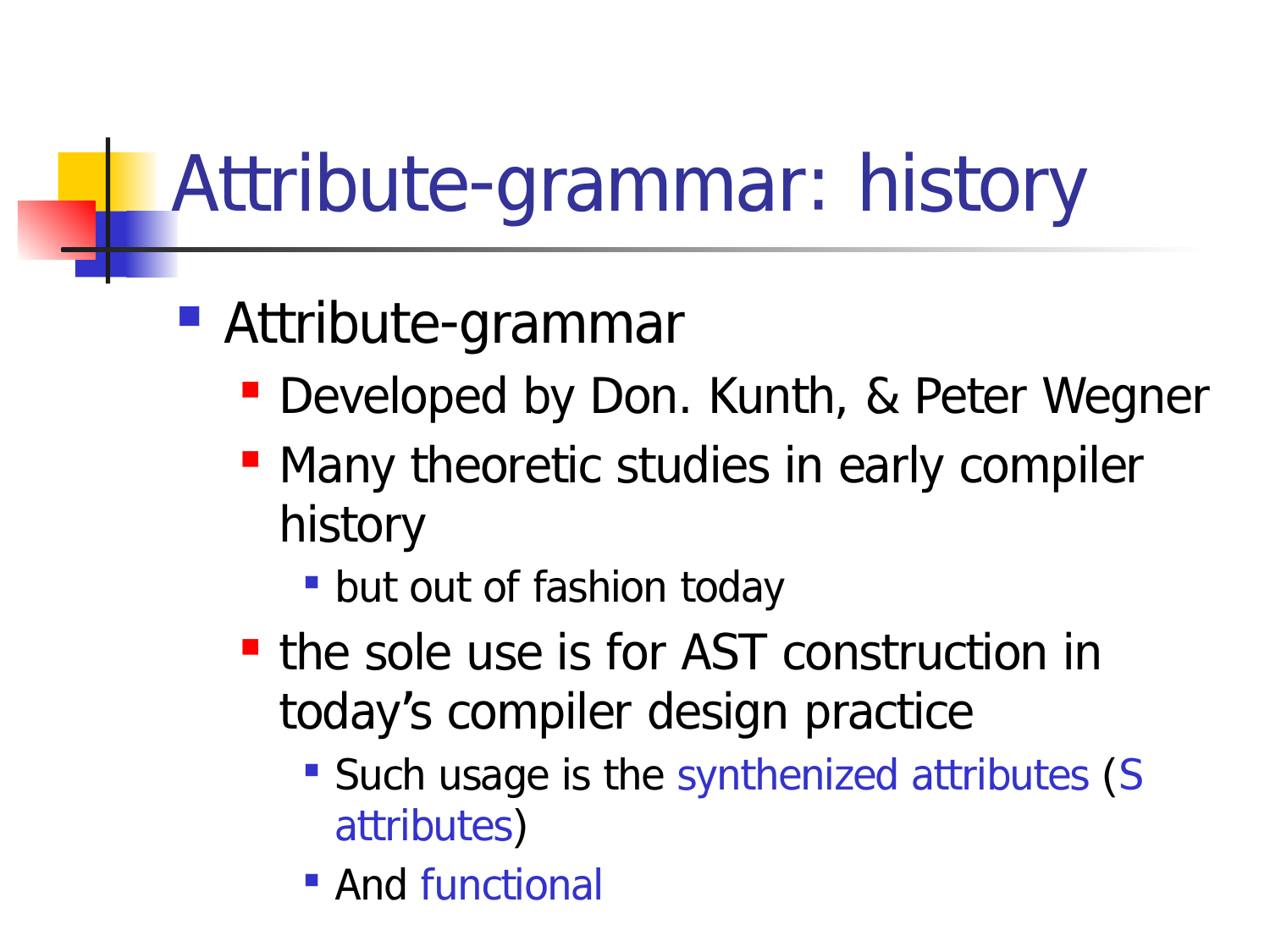

# Attribute-grammar: history
Attribute-grammar
Developed by Don. Kunth, & Peter Wegner
Many theoretic studies in early compiler history
but out of fashion today
the sole use is for AST construction in today’s compiler design practice
Such usage is the synthenized attributes (S attributes)
And functional